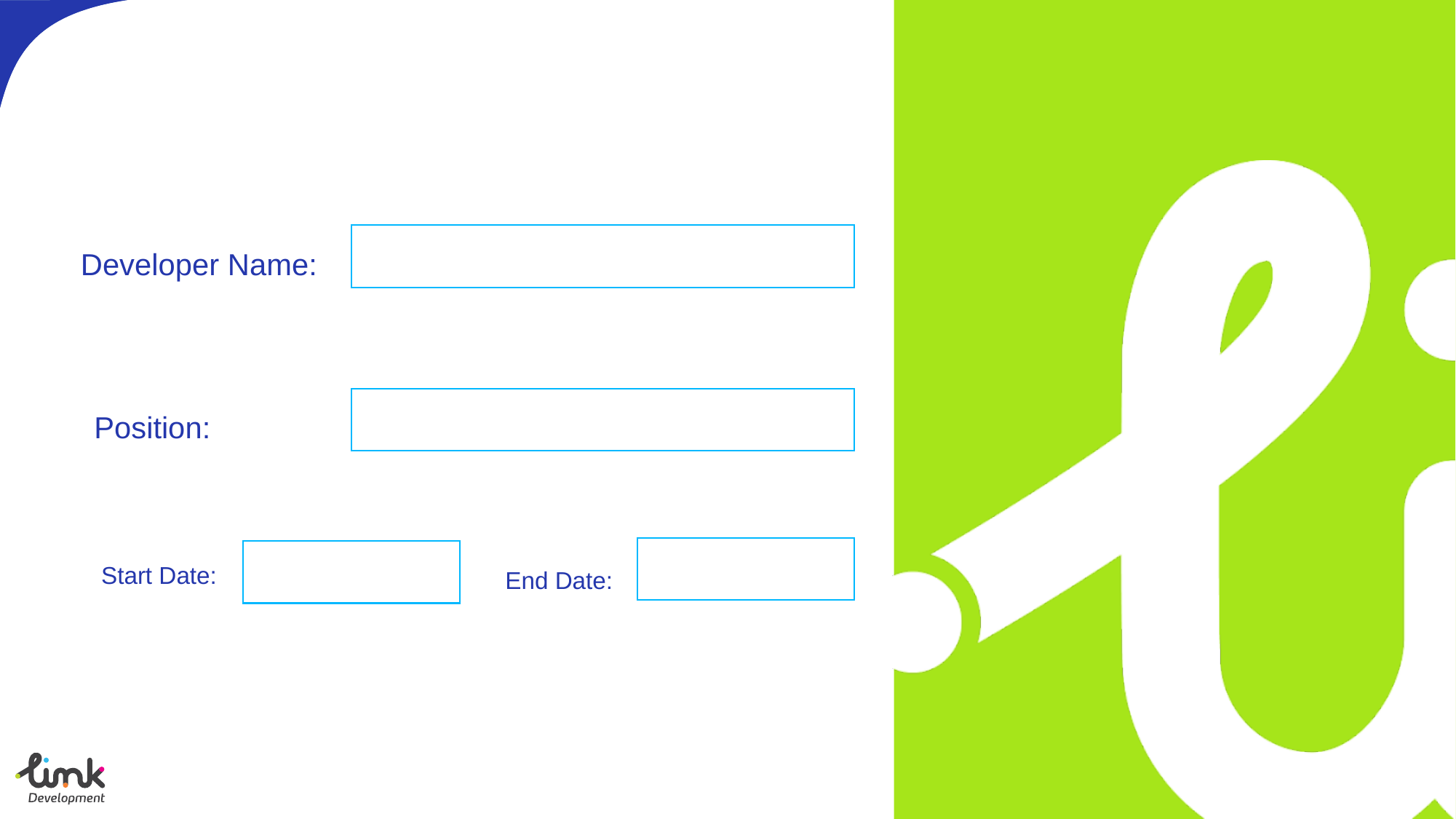

# Developer Name:

Position:

Start Date:
End Date: